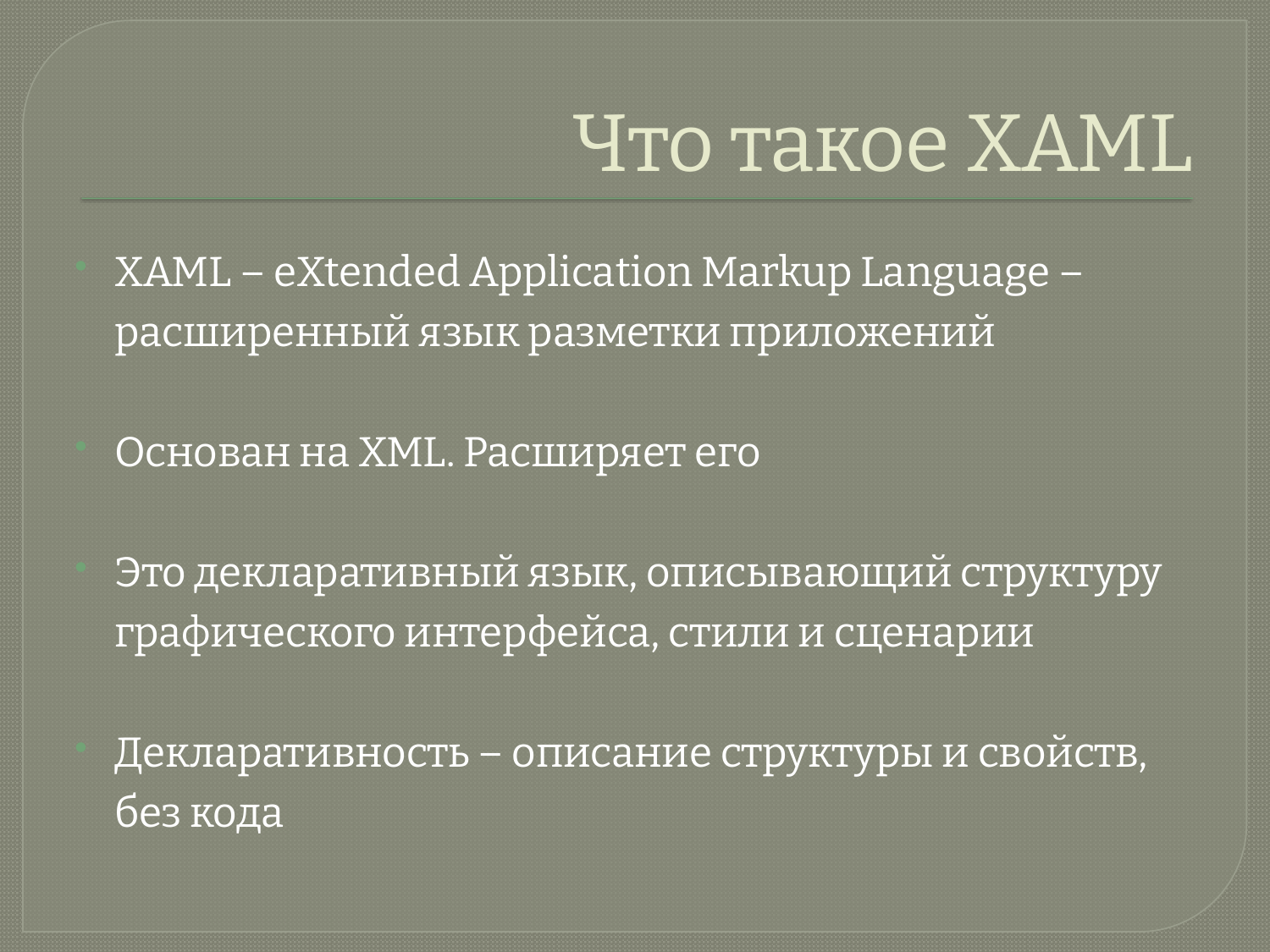

# Что такое XAML
XAML – eXtended Application Markup Language – расширенный язык разметки приложений

Основан на XML. Расширяет его

Это декларативный язык, описывающий структуру графического интерфейса, стили и сценарии

Декларативность – описание структуры и свойств, без кода